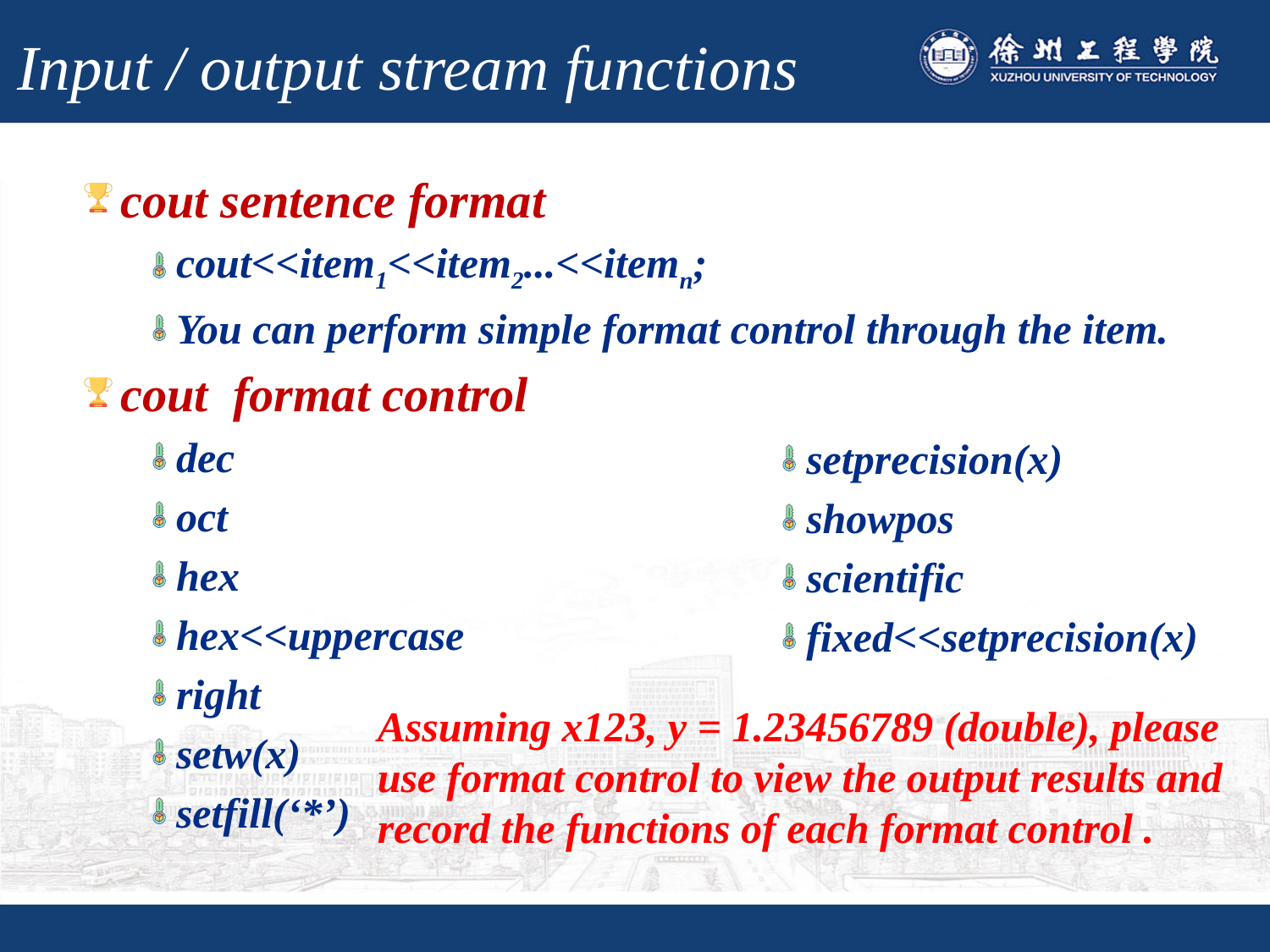

# Input / output stream functions
cout sentence format
cout<<item1<<item2...<<itemn;
You can perform simple format control through the item.
cout  format control
dec
oct
hex
hex<<uppercase
right
setw(x)
setfill(‘*’)

setprecision(x)
showpos
scientific
fixed<<setprecision(x)

Assuming x123, y = 1.23456789 (double), please use format control to view the output results and record the functions of each format control .